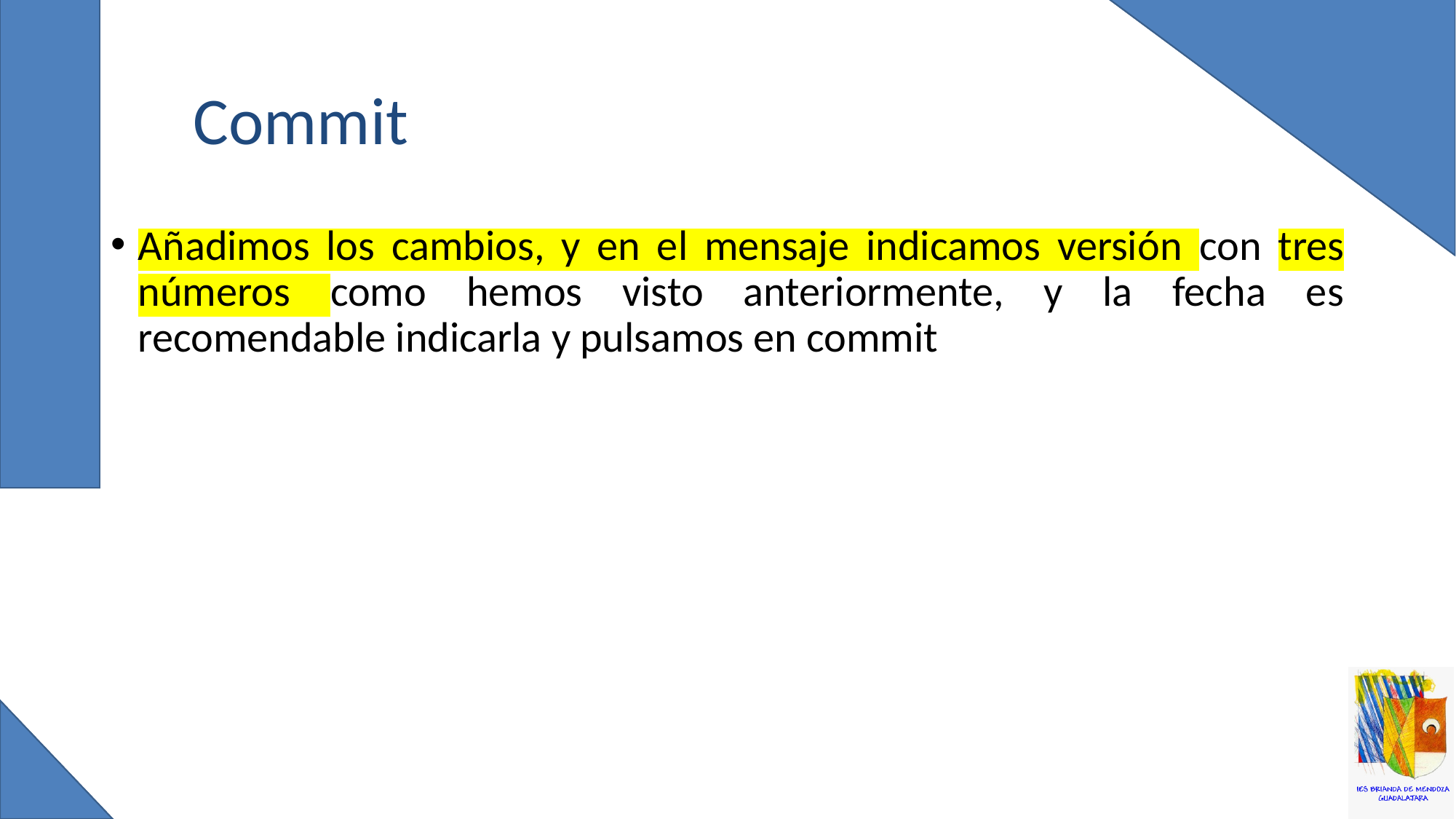

# Commit
Añadimos los cambios, y en el mensaje indicamos versión con tres números como hemos visto anteriormente, y la fecha es recomendable indicarla y pulsamos en commit